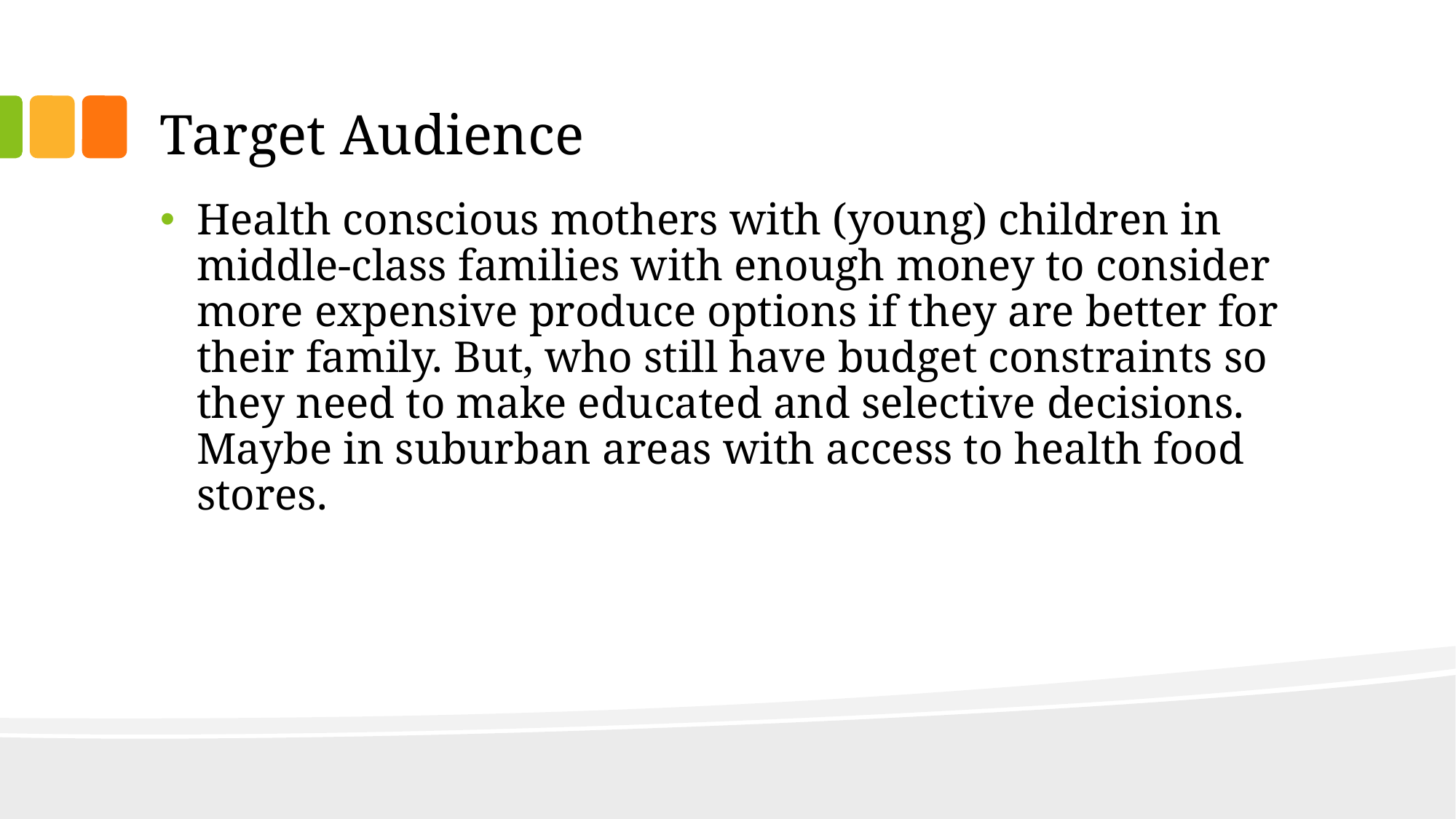

# Target Audience
Health conscious mothers with (young) children in middle-class families with enough money to consider more expensive produce options if they are better for their family. But, who still have budget constraints so they need to make educated and selective decisions. Maybe in suburban areas with access to health food stores.